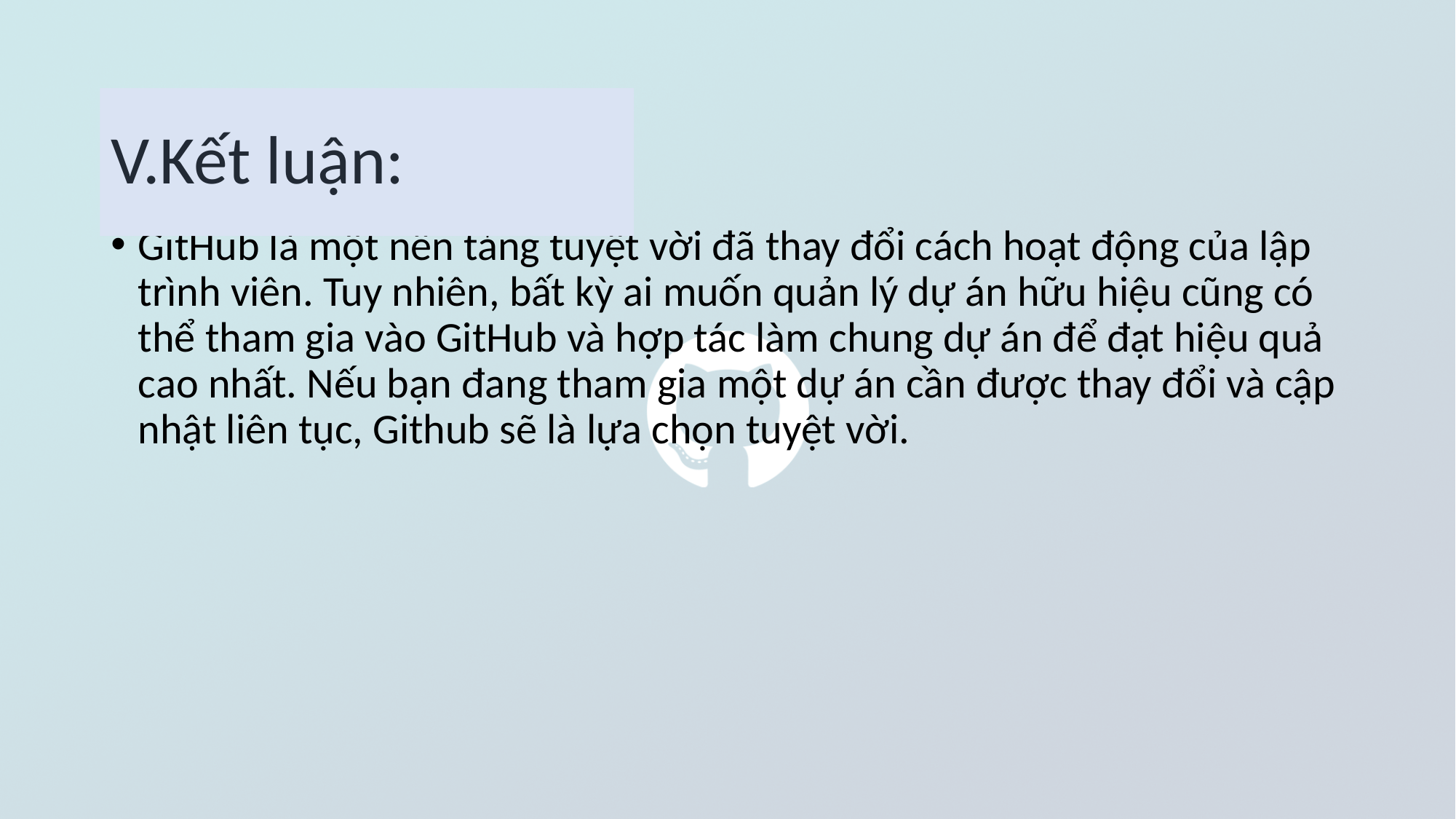

# V.Kết luận:
GitHub là một nền tảng tuyệt vời đã thay đổi cách hoạt động của lập trình viên. Tuy nhiên, bất kỳ ai muốn quản lý dự án hữu hiệu cũng có thể tham gia vào GitHub và hợp tác làm chung dự án để đạt hiệu quả cao nhất. Nếu bạn đang tham gia một dự án cần được thay đổi và cập nhật liên tục, Github sẽ là lựa chọn tuyệt vời.